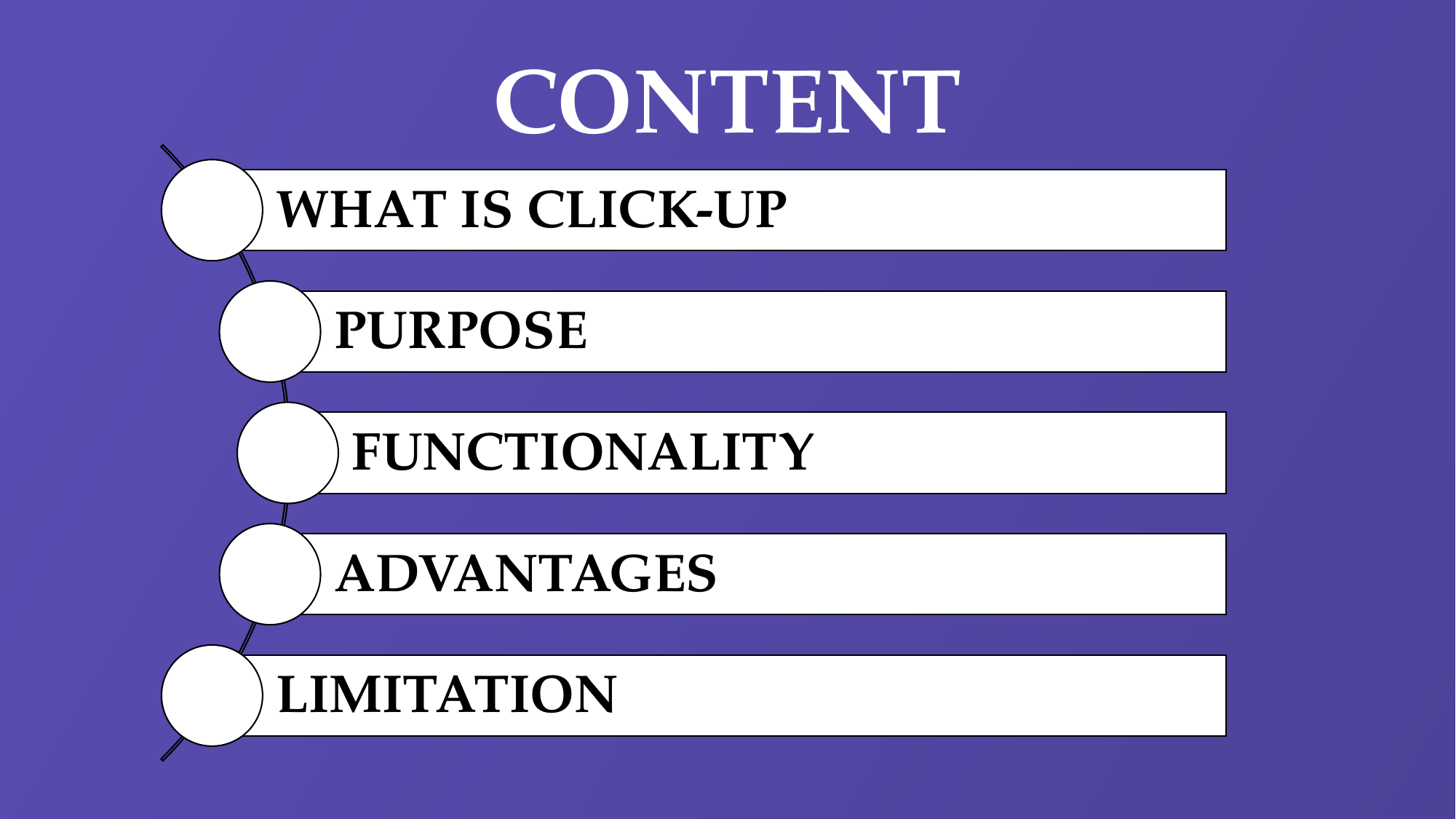

# CONTENT
WHAT IS CLICK-UP
PURPOSE
FUNCTIONALITY
ADVANTAGES
LIMITATION